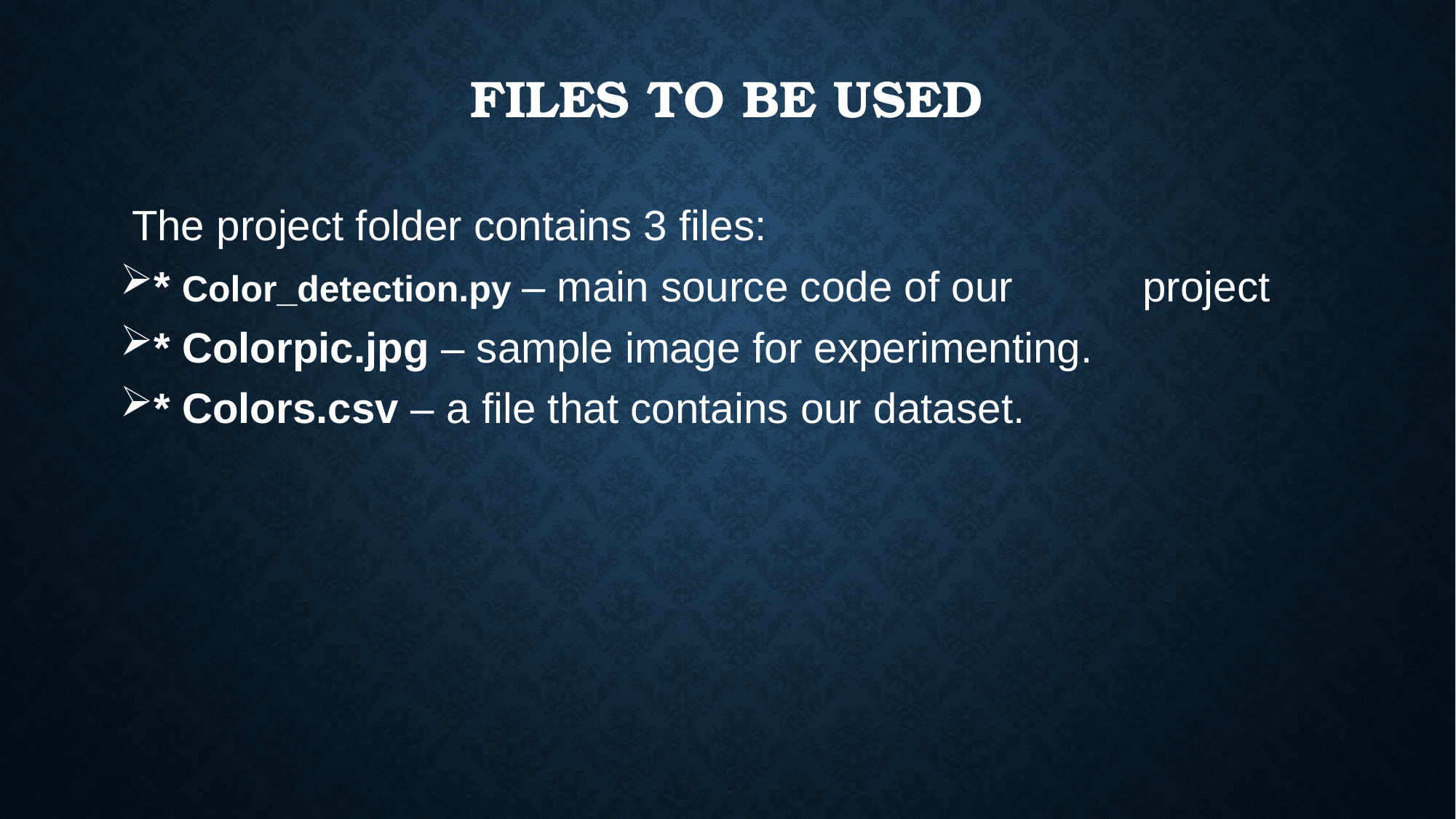

# Files to be used
 The project folder contains 3 files:
* Color_detection.py – main source code of our           project
* Colorpic.jpg – sample image for experimenting.
* Colors.csv – a file that contains our dataset.